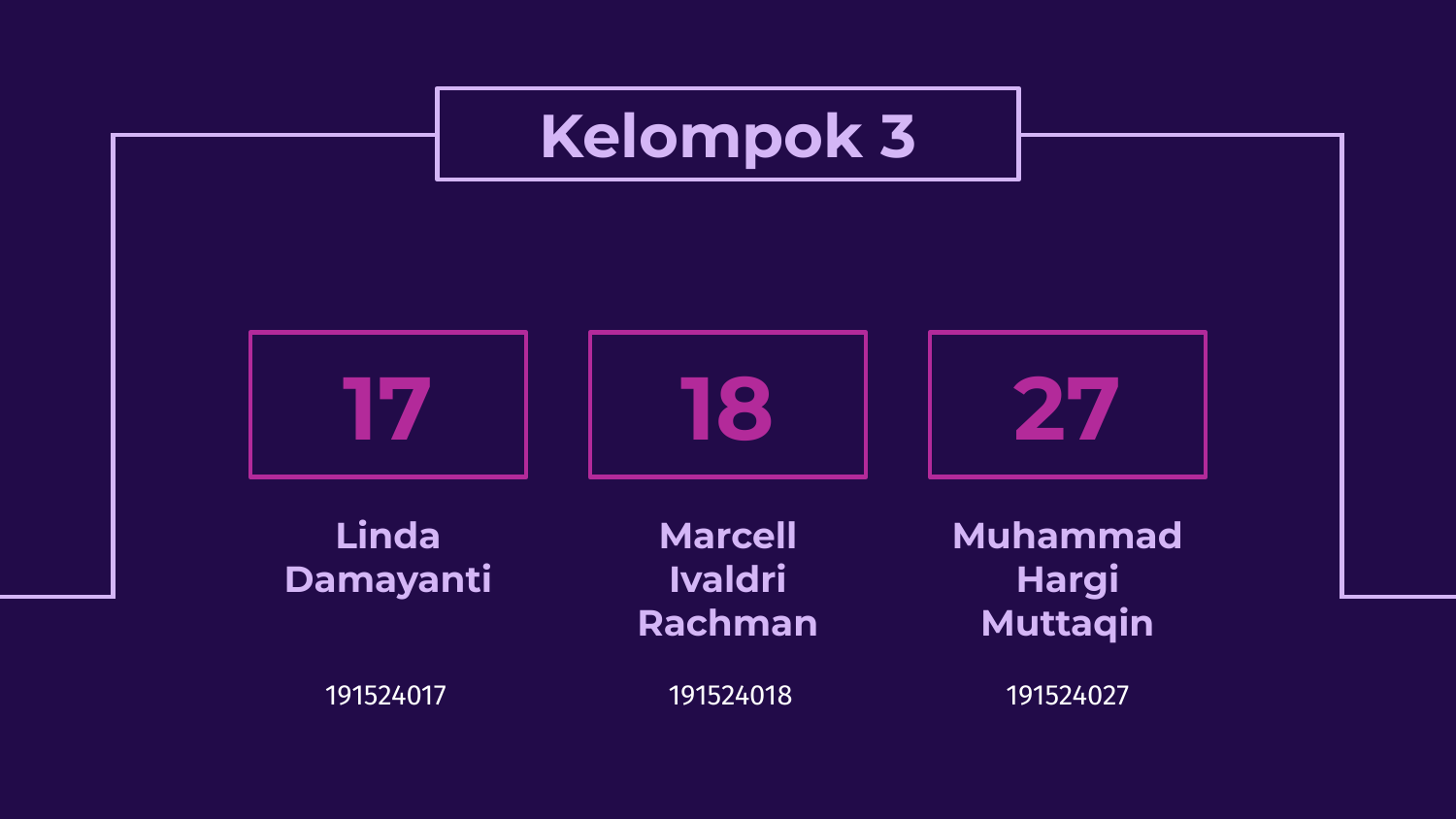

Kelompok 3
# 17
18
27
Linda Damayanti
Marcell Ivaldri Rachman
Muhammad Hargi Muttaqin
191524017
191524018
191524027